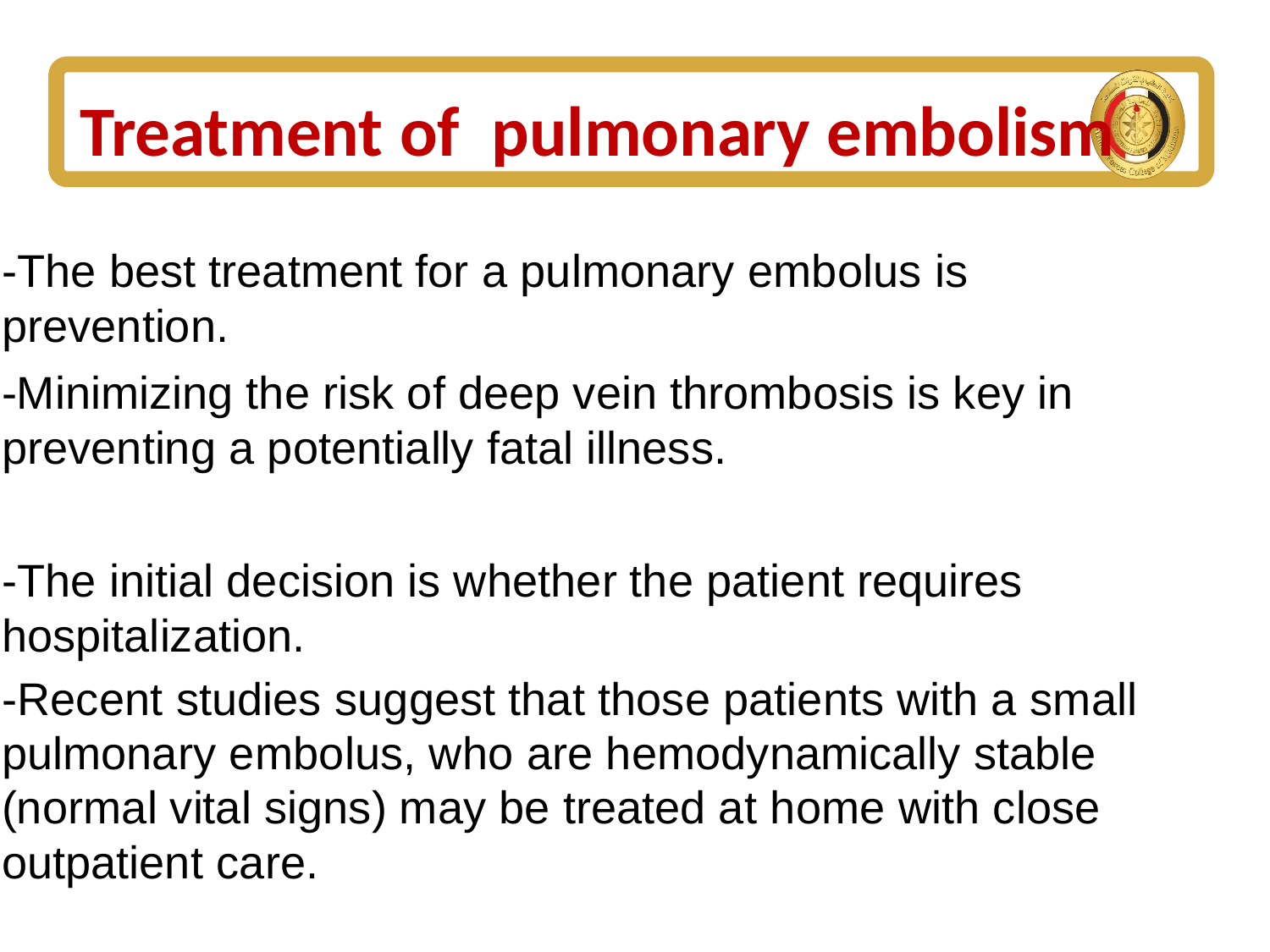

# Treatment of  pulmonary embolism
-The best treatment for a pulmonary embolus is  prevention.
-Minimizing the risk of deep vein thrombosis is key in  preventing a potentially fatal illness.

-The initial decision is whether the patient requires  hospitalization.
-Recent studies suggest that those patients with a small  pulmonary embolus, who are hemodynamically stable  (normal vital signs) may be treated at home with close  outpatient care.